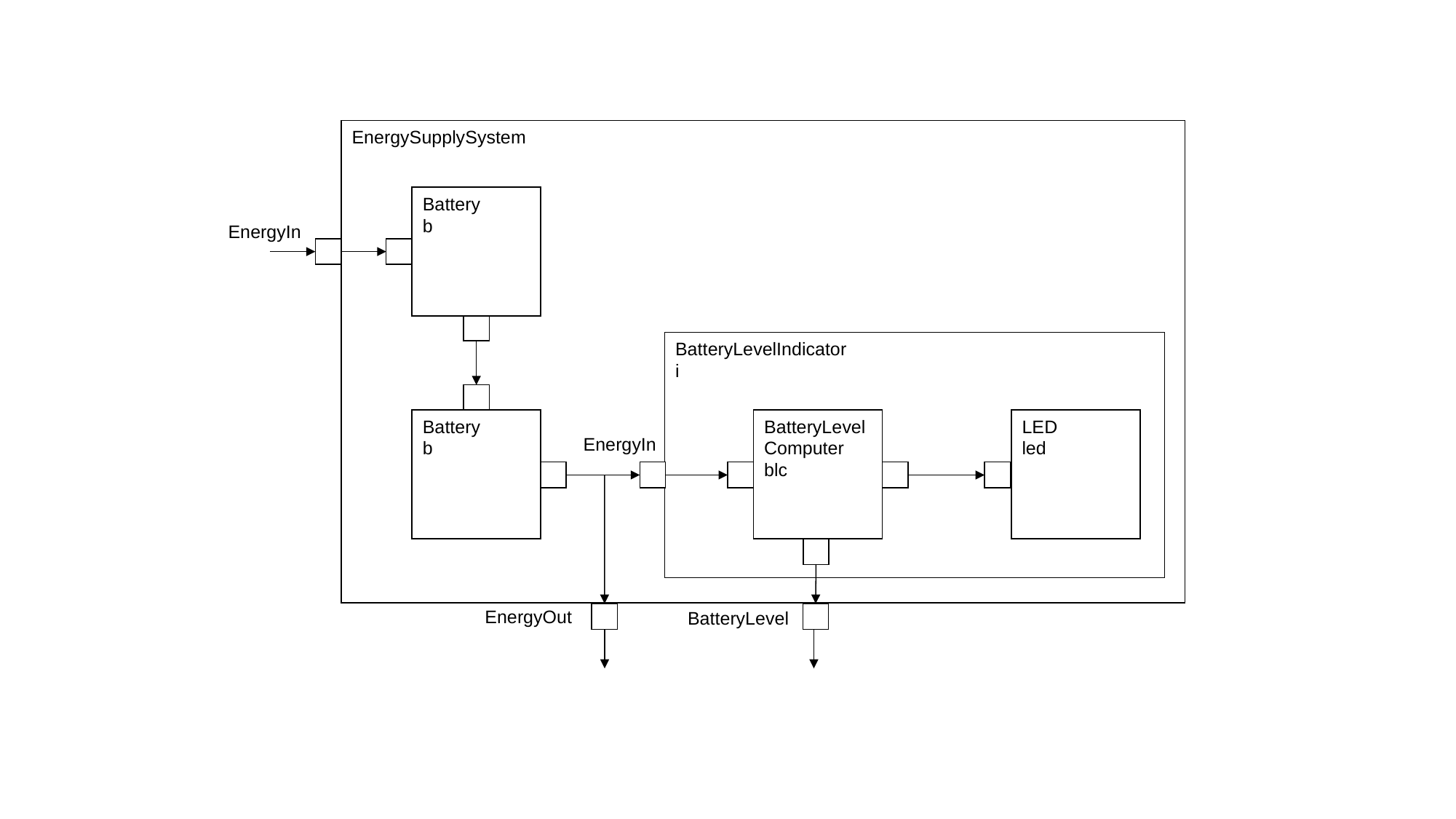

EnergySupplySystem
Battery
b
EnergyIn

BatteryLevelIndicator
i

Battery
b
BatteryLevelComputer
blc
LED
led
EnergyIn

EnergyOut
BatteryLevel